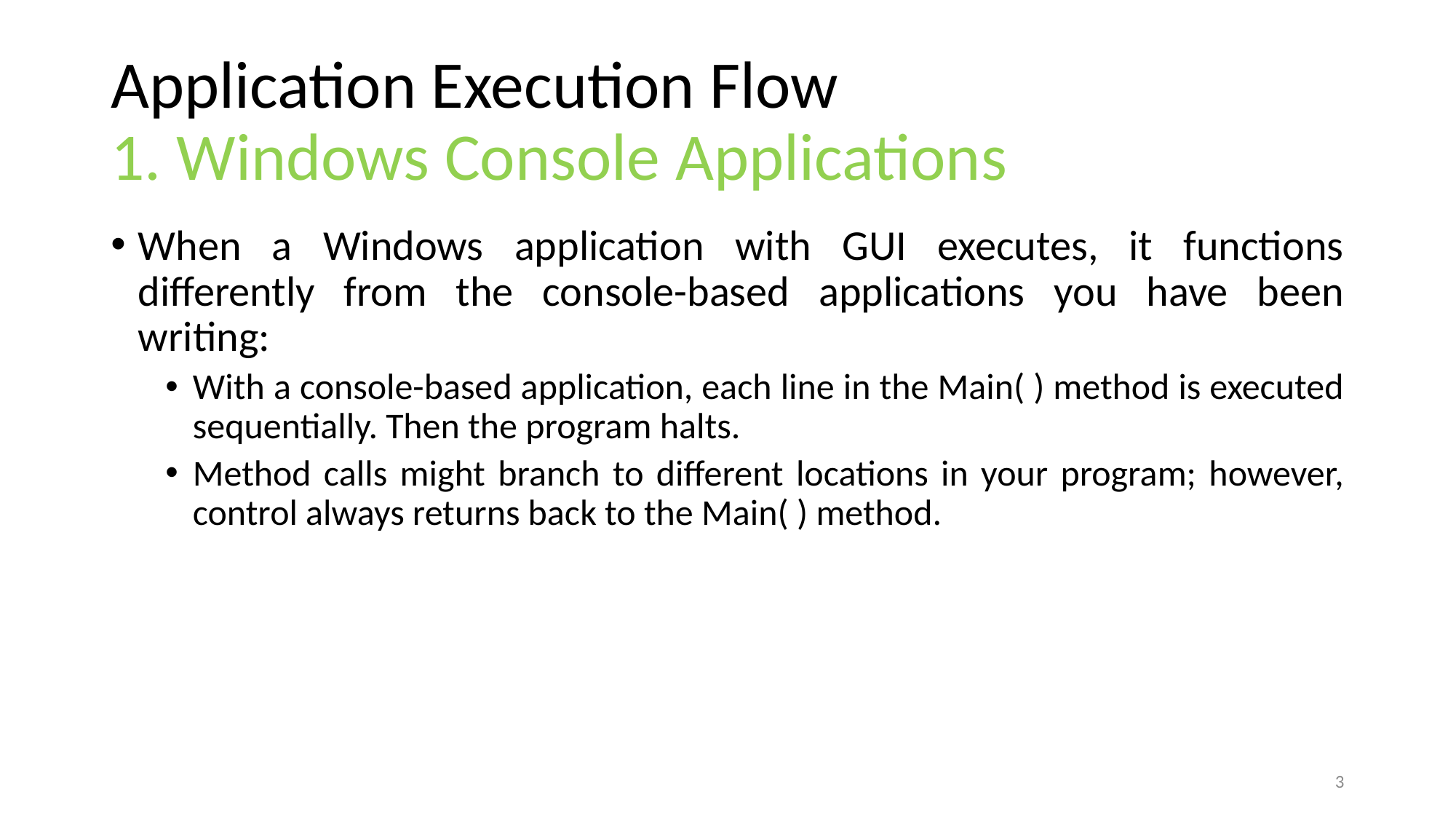

# Application Execution Flow 1. Windows Console Applications
When a Windows application with GUI executes, it functions differently from the console-based applications you have been writing:
With a console-based application, each line in the Main( ) method is executed sequentially. Then the program halts.
Method calls might branch to different locations in your program; however, control always returns back to the Main( ) method.
3